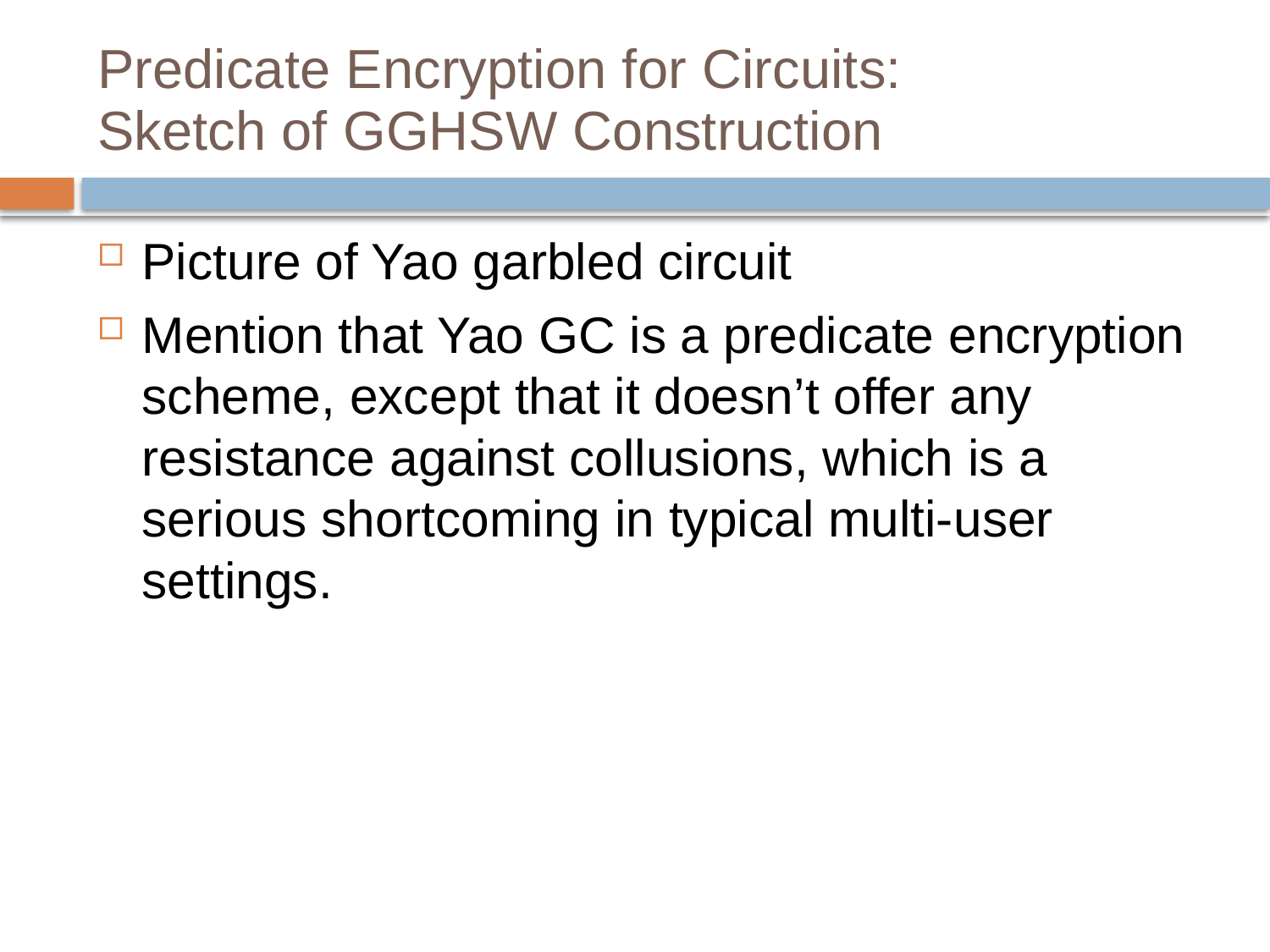

# Predicate Encryption for Circuits: Sketch of GGHSW Construction
Picture of Yao garbled circuit
Mention that Yao GC is a predicate encryption scheme, except that it doesn’t offer any resistance against collusions, which is a serious shortcoming in typical multi-user settings.